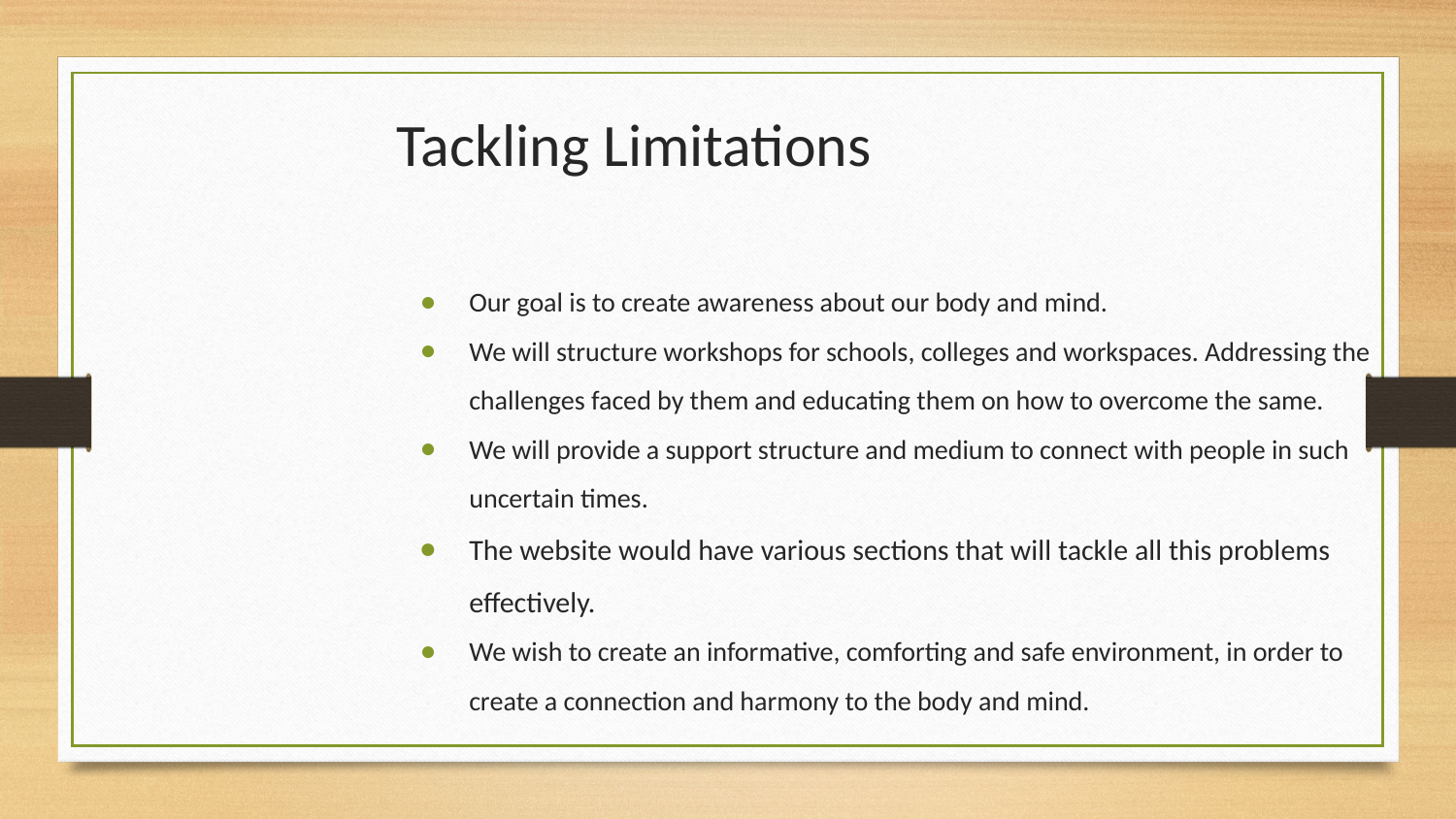

# Tackling Limitations
Our goal is to create awareness about our body and mind.
We will structure workshops for schools, colleges and workspaces. Addressing the challenges faced by them and educating them on how to overcome the same.
We will provide a support structure and medium to connect with people in such uncertain times.
The website would have various sections that will tackle all this problems effectively.
We wish to create an informative, comforting and safe environment, in order to create a connection and harmony to the body and mind.